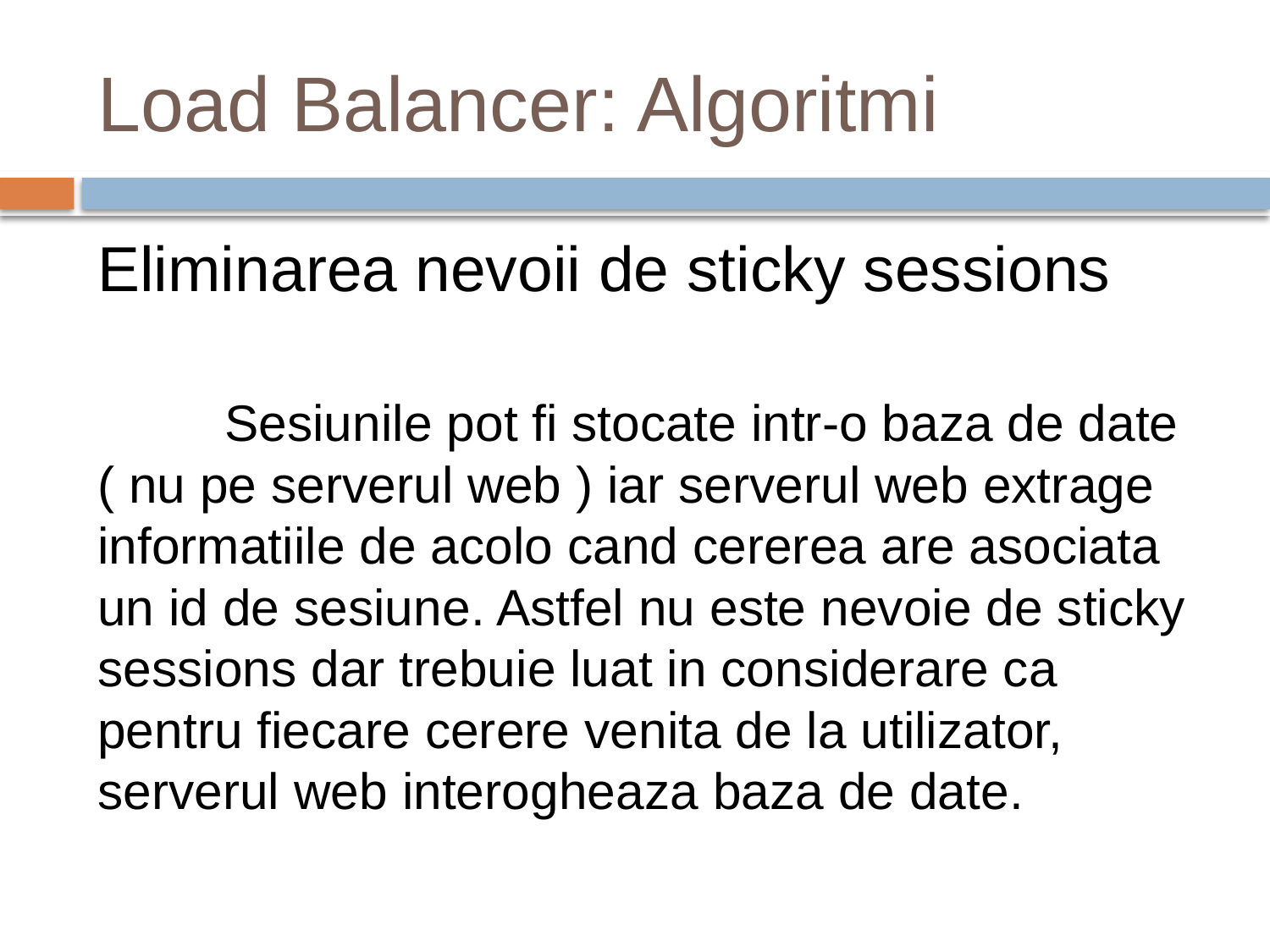

# Load Balancer: Algoritmi
Eliminarea nevoii de sticky sessions

	Sesiunile pot fi stocate intr-o baza de date ( nu pe serverul web ) iar serverul web extrage informatiile de acolo cand cererea are asociata un id de sesiune. Astfel nu este nevoie de sticky sessions dar trebuie luat in considerare ca pentru fiecare cerere venita de la utilizator, serverul web interogheaza baza de date.